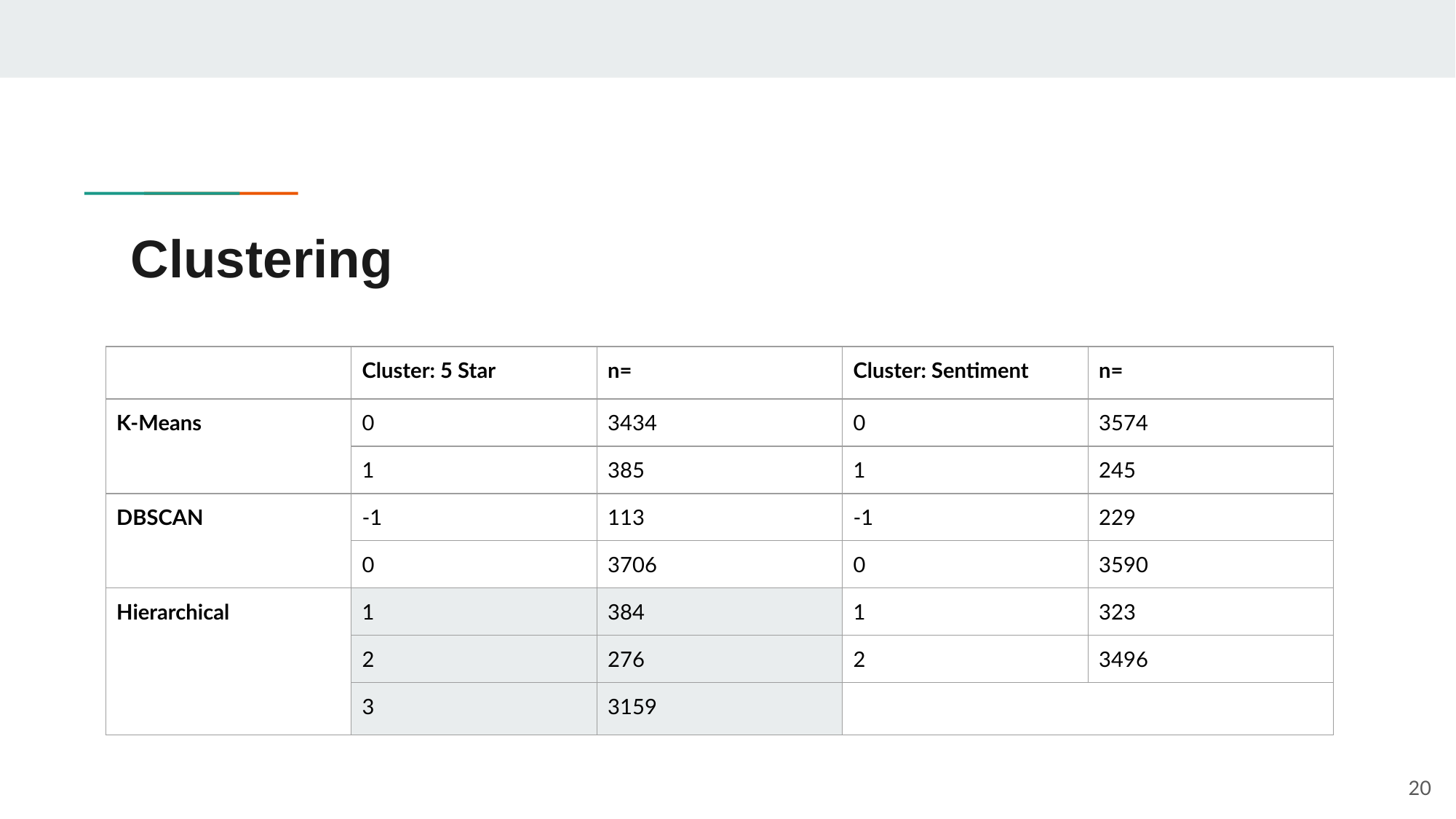

# Clustering
|  | Cluster: 5 Star | n= | Cluster: Sentiment | n= |
| --- | --- | --- | --- | --- |
| K-Means | 0 | 3434 | 0 | 3574 |
|  | 1 | 385 | 1 | 245 |
| DBSCAN | -1 | 113 | -1 | 229 |
|  | 0 | 3706 | 0 | 3590 |
| Hierarchical | 1 | 384 | 1 | 323 |
|  | 2 | 276 | 2 | 3496 |
|  | 3 | 3159 |  |  |
20